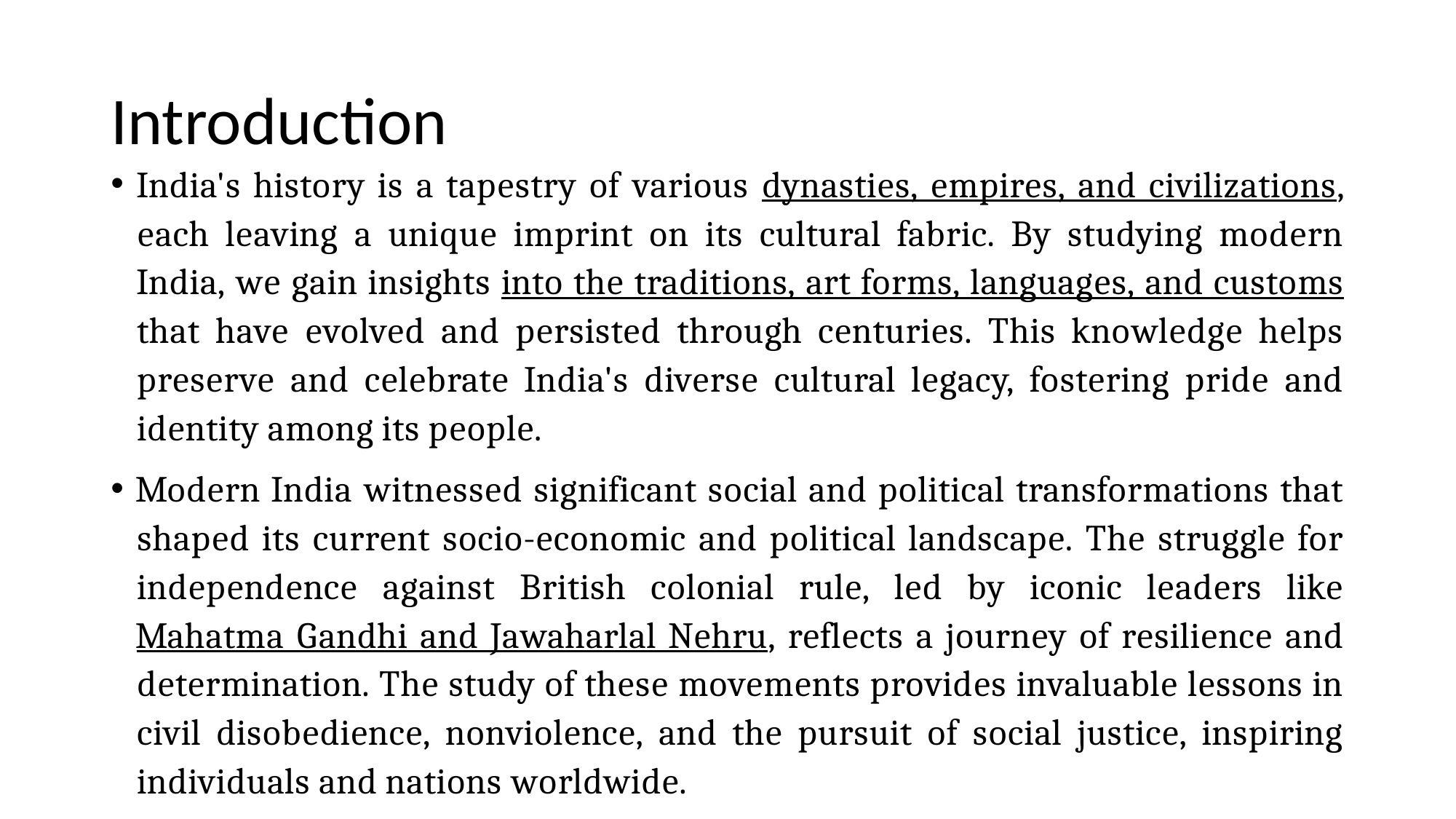

# Introduction
India's history is a tapestry of various dynasties, empires, and civilizations, each leaving a unique imprint on its cultural fabric. By studying modern India, we gain insights into the traditions, art forms, languages, and customs that have evolved and persisted through centuries. This knowledge helps preserve and celebrate India's diverse cultural legacy, fostering pride and identity among its people.
Modern India witnessed significant social and political transformations that shaped its current socio-economic and political landscape. The struggle for independence against British colonial rule, led by iconic leaders like Mahatma Gandhi and Jawaharlal Nehru, reflects a journey of resilience and determination. The study of these movements provides invaluable lessons in civil disobedience, nonviolence, and the pursuit of social justice, inspiring individuals and nations worldwide.